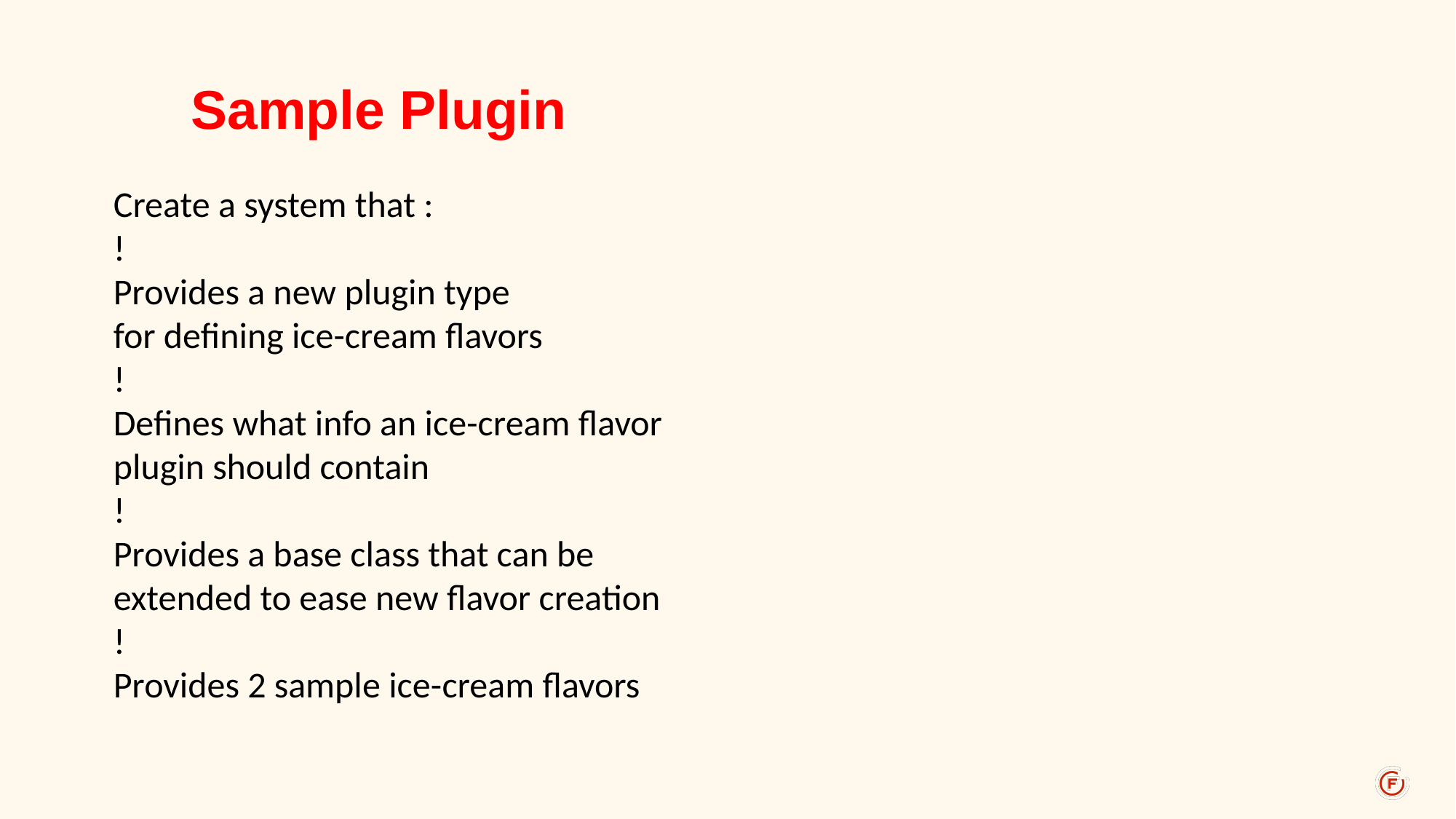

Sample Plugin
Create a system that :
!
Provides a new plugin type
for defining ice-­cream flavors
!
Defines what info an ice-­cream flavor
plugin should contain
!
Provides a base class that can be
extended to ease new flavor creation
!
Provides 2 sample ice-­cream flavors